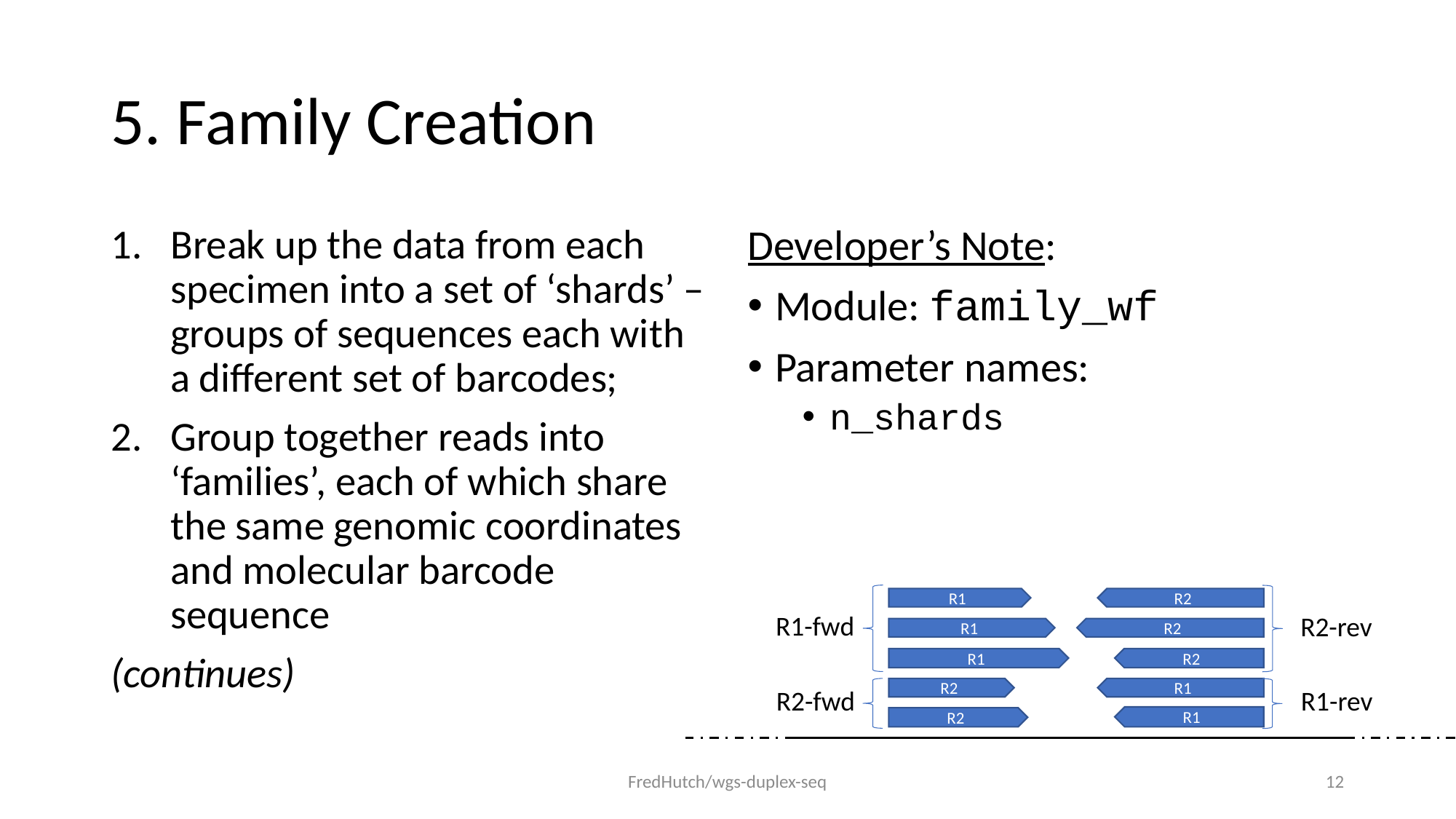

# 5. Family Creation
Break up the data from each specimen into a set of ‘shards’ – groups of sequences each with a different set of barcodes;
Group together reads into ‘families’, each of which share the same genomic coordinates and molecular barcode sequence
(continues)
Developer’s Note:
Module: family_wf
Parameter names:
n_shards

R1
R2
R1-fwd
R2-rev
R1
R2
R1
R2
R2-fwd

R2
R1
R1-rev

R1
R2
FredHutch/wgs-duplex-seq
12